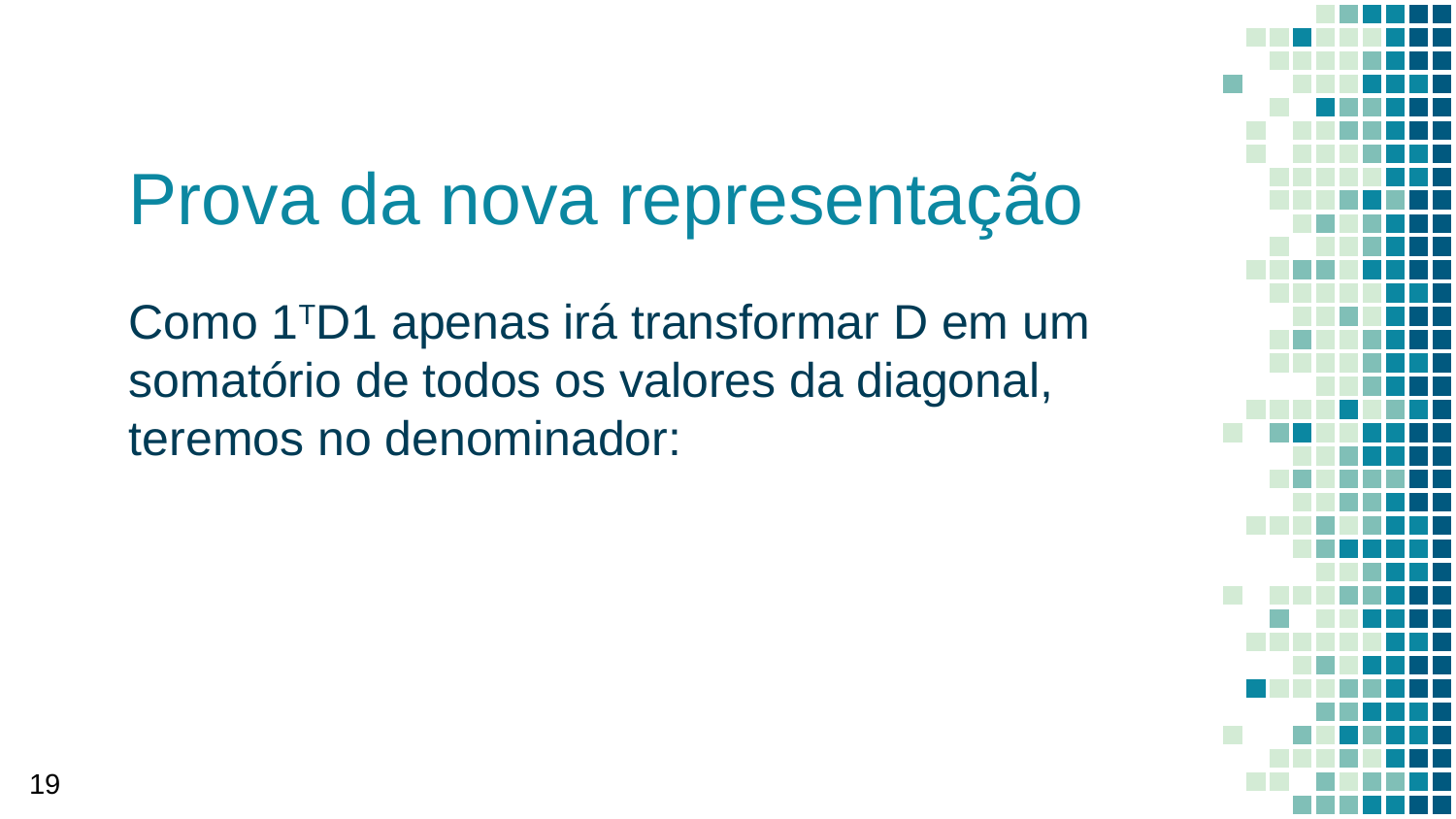

# Prova da nova representação
Como 1TD1 apenas irá transformar D em um somatório de todos os valores da diagonal, teremos no denominador:
19